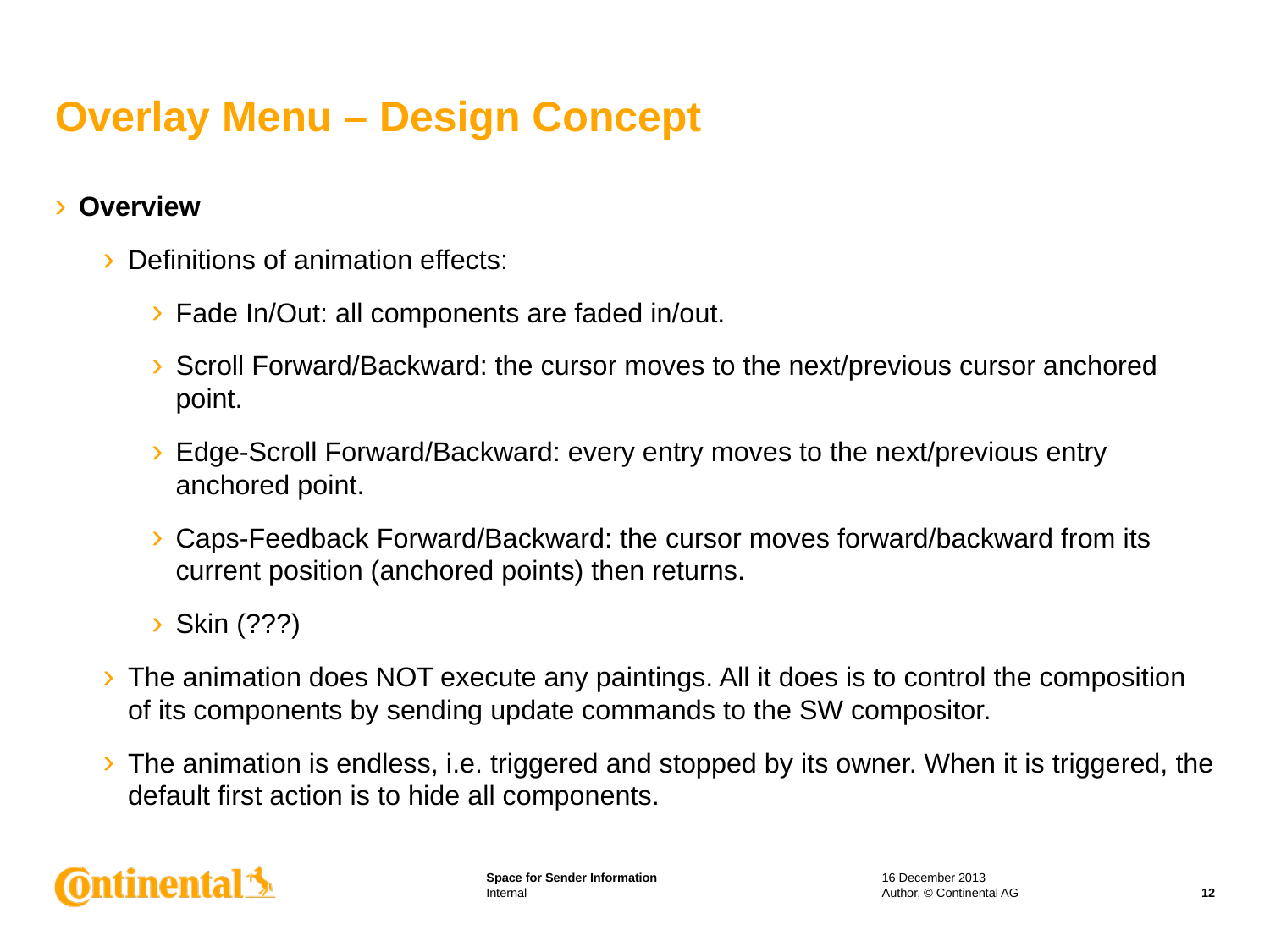

# Overlay Menu – Design Concept
Overview
Definitions of animation effects:
Fade In/Out: all components are faded in/out.
Scroll Forward/Backward: the cursor moves to the next/previous cursor anchored point.
Edge-Scroll Forward/Backward: every entry moves to the next/previous entry anchored point.
Caps-Feedback Forward/Backward: the cursor moves forward/backward from its current position (anchored points) then returns.
Skin (???)
The animation does NOT execute any paintings. All it does is to control the composition of its components by sending update commands to the SW compositor.
The animation is endless, i.e. triggered and stopped by its owner. When it is triggered, the default first action is to hide all components.
16 December 2013
Author, © Continental AG
12